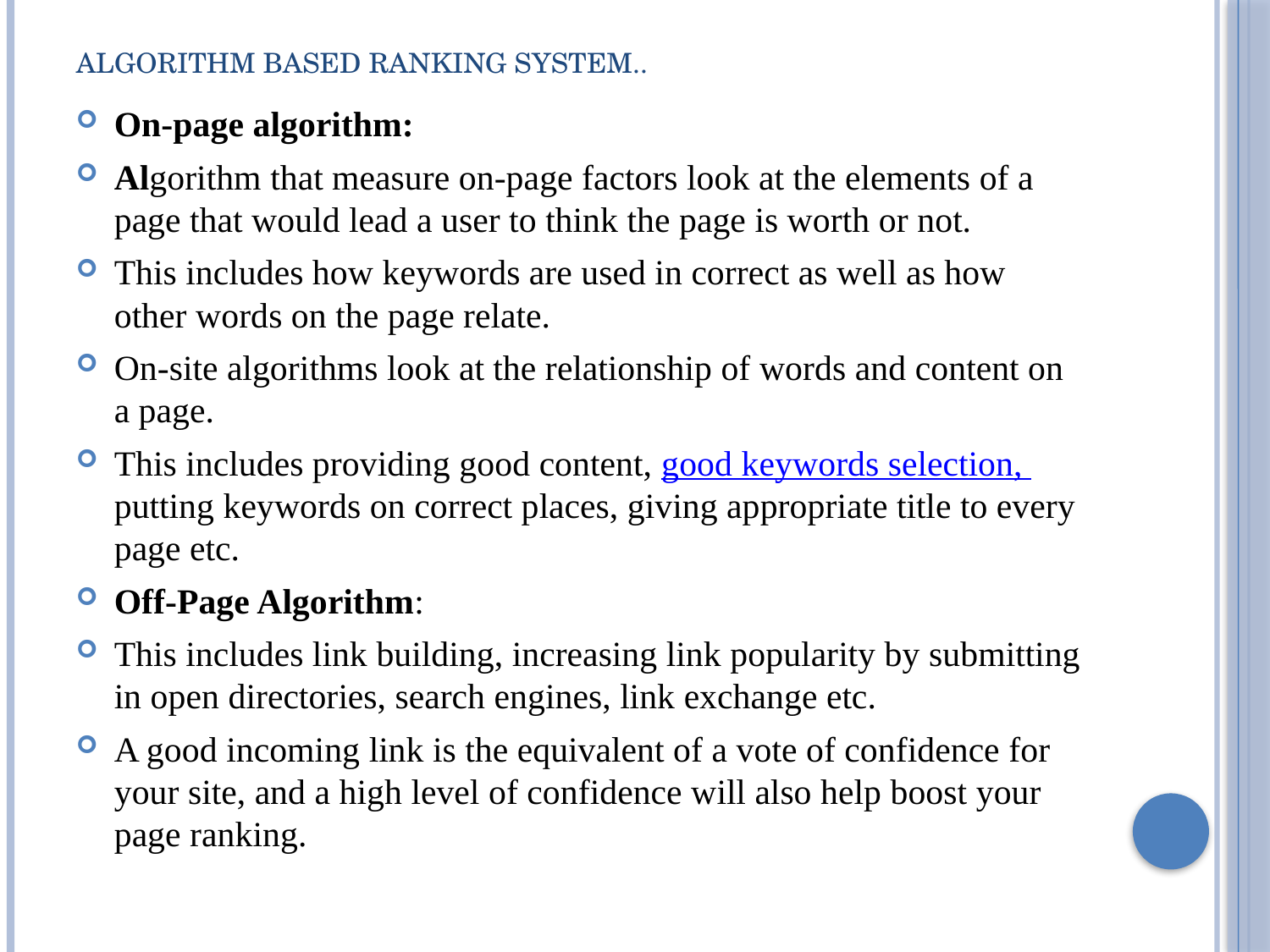

# Algorithm based ranking system..
On-page algorithm:
Algorithm that measure on-page factors look at the elements of a page that would lead a user to think the page is worth or not.
This includes how keywords are used in correct as well as how other words on the page relate.
On-site algorithms look at the relationship of words and content on a page.
This includes providing good content, good keywords selection, putting keywords on correct places, giving appropriate title to every page etc.
Off-Page Algorithm:
This includes link building, increasing link popularity by submitting in open directories, search engines, link exchange etc.
A good incoming link is the equivalent of a vote of confidence for your site, and a high level of confidence will also help boost your page ranking.